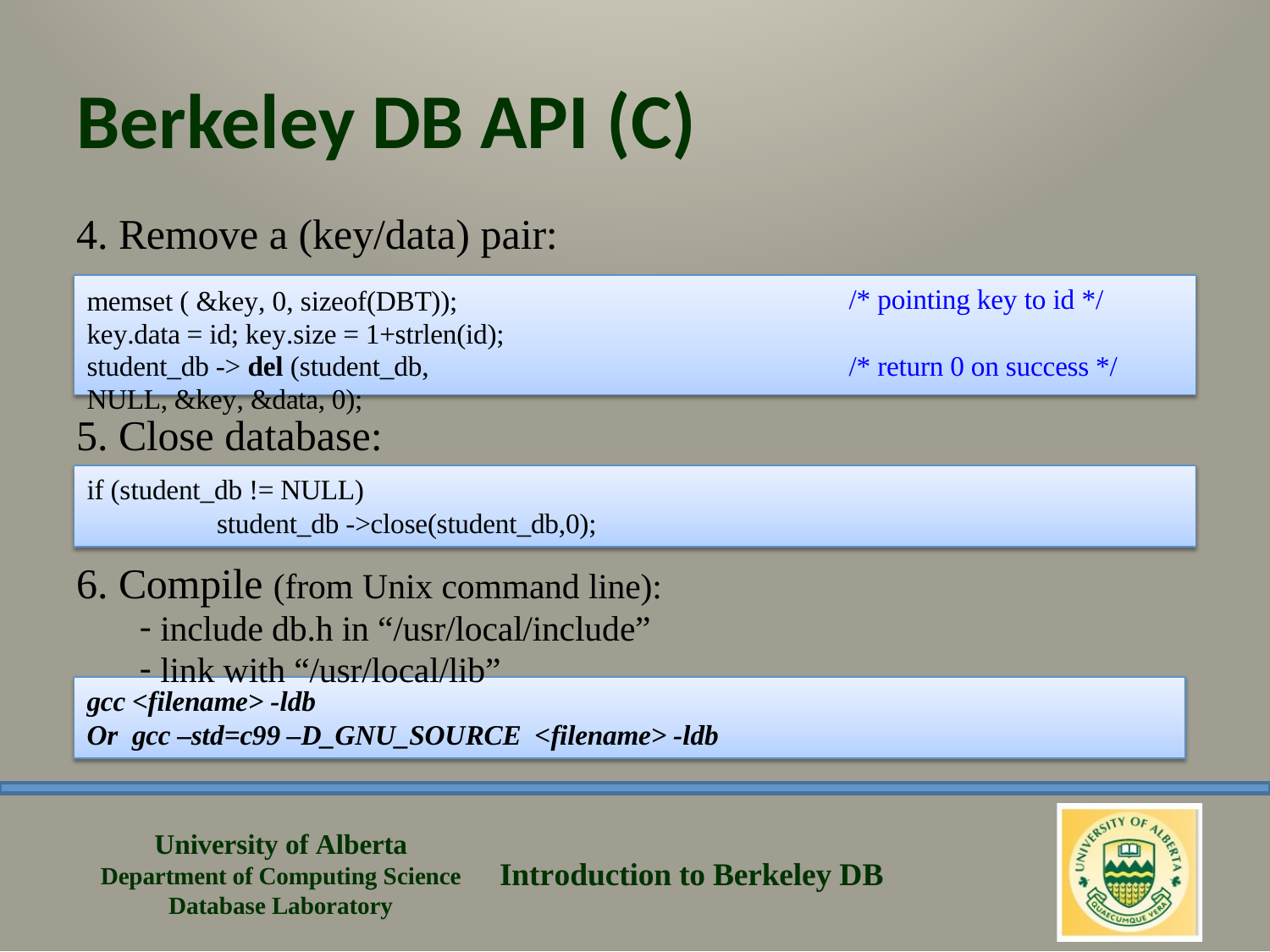

# Berkeley DB API (C)
4. Remove a (key/data) pair:

/* pointing key to id */
memset ( &key, 0, sizeof(DBT)); key.data = id; key.size = 1+strlen(id);
student_db -> del (student_db, NULL, &key, &data, 0);
/* return 0 on success */
5. Close database:

if (student_db != NULL)
student_db ->close(student_db,0);

Compile (from Unix command line):
include db.h in “/usr/local/include”
link with “/usr/local/lib”
gcc <filename> -ldb
Or  gcc –std=c99 –D_GNU_SOURCE  <filename> -ldb

University of Alberta Department of Computing Science Database Laboratory
Introduction to Berkeley DB